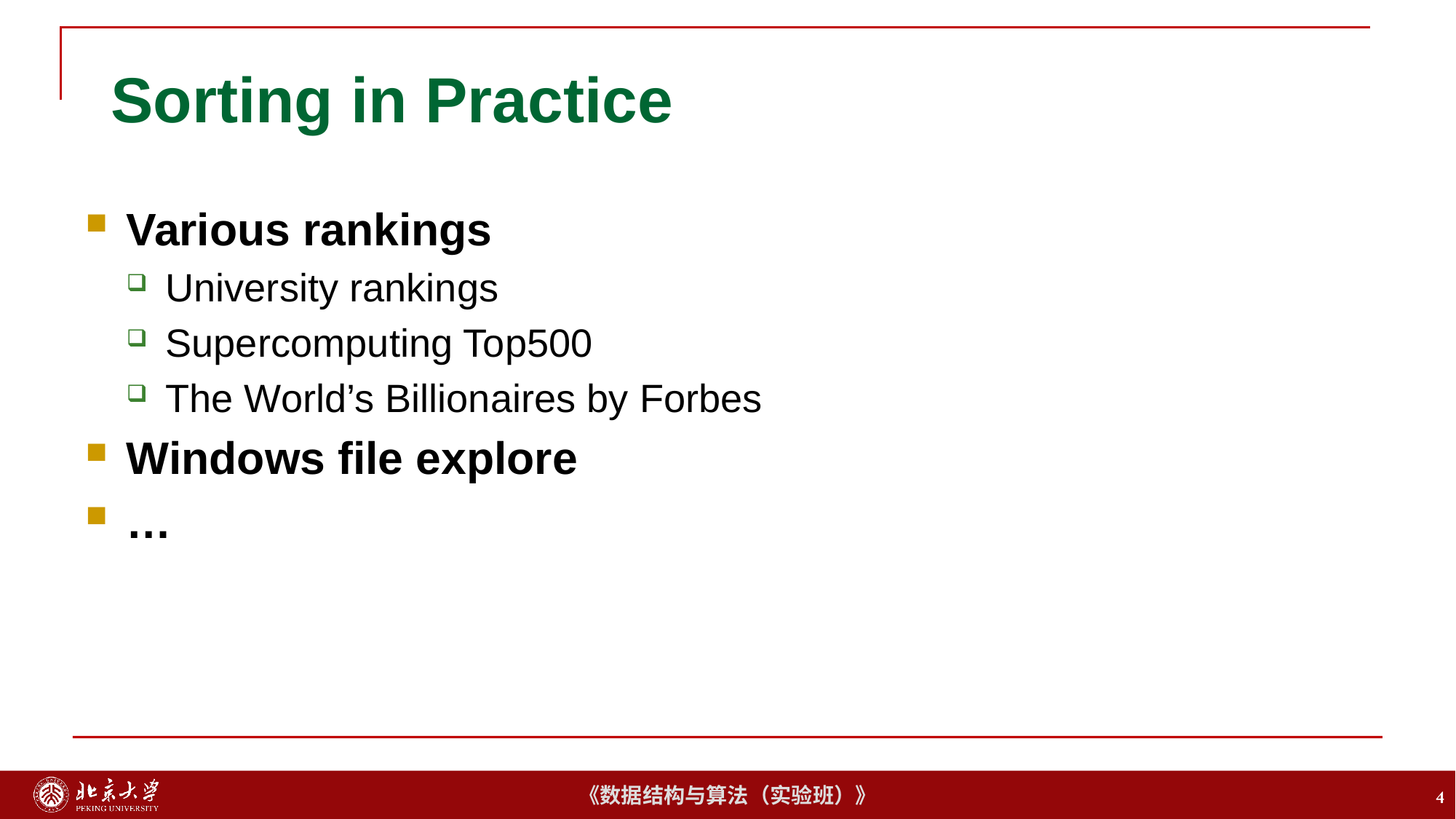

# Sorting in Practice
Various rankings
University rankings
Supercomputing Top500
The World’s Billionaires by Forbes
Windows file explore
…

4